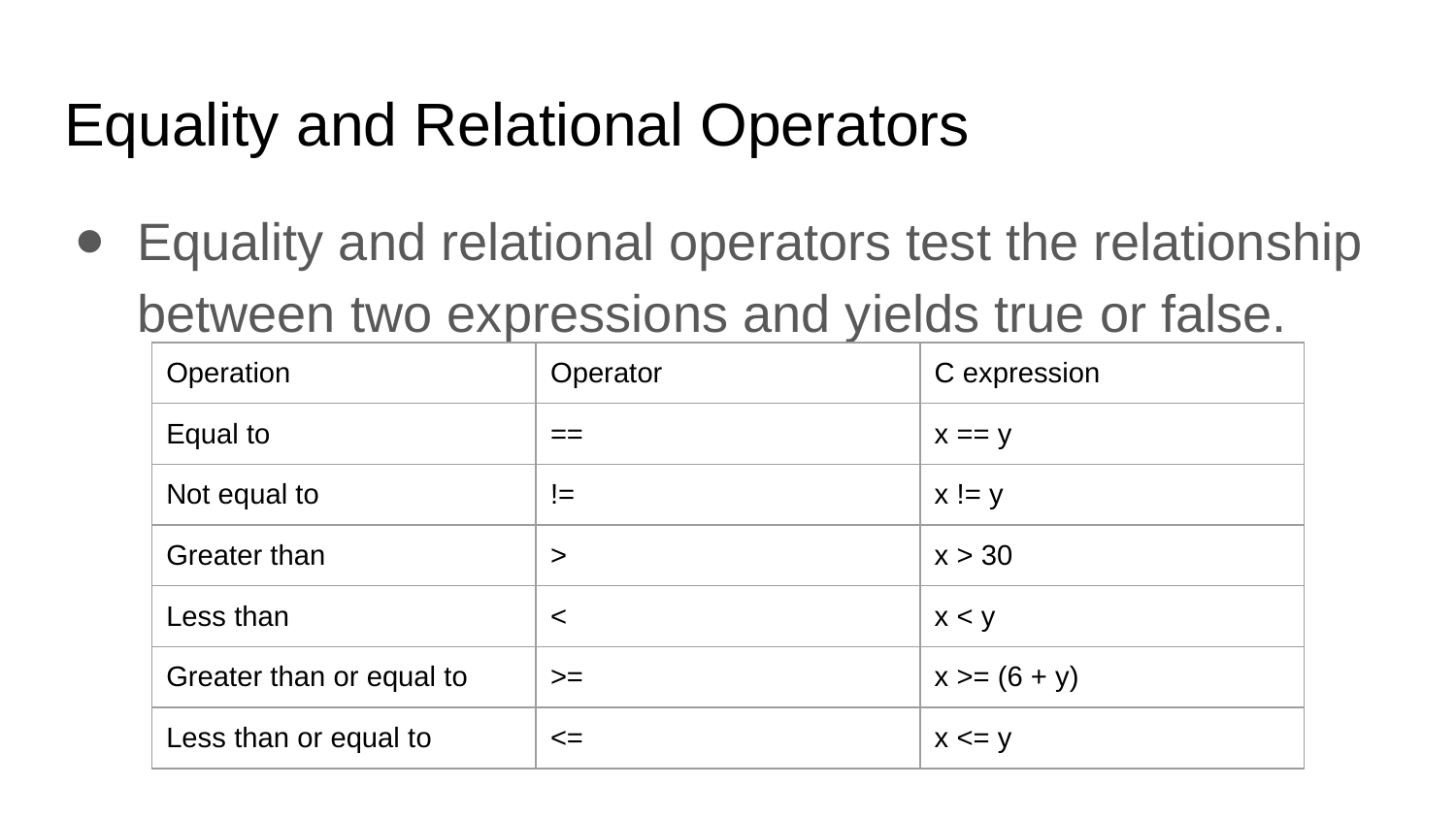

# Equality and Relational Operators
Equality and relational operators test the relationship between two expressions and yields true or false.

| Operation | Operator | C expression |
| --- | --- | --- |
| Equal to | == | x == y |
| Not equal to | != | x != y |
| Greater than | > | x > 30 |
| Less than | < | x < y |
| Greater than or equal to | >= | x >= (6 + y) |
| Less than or equal to | <= | x <= y |